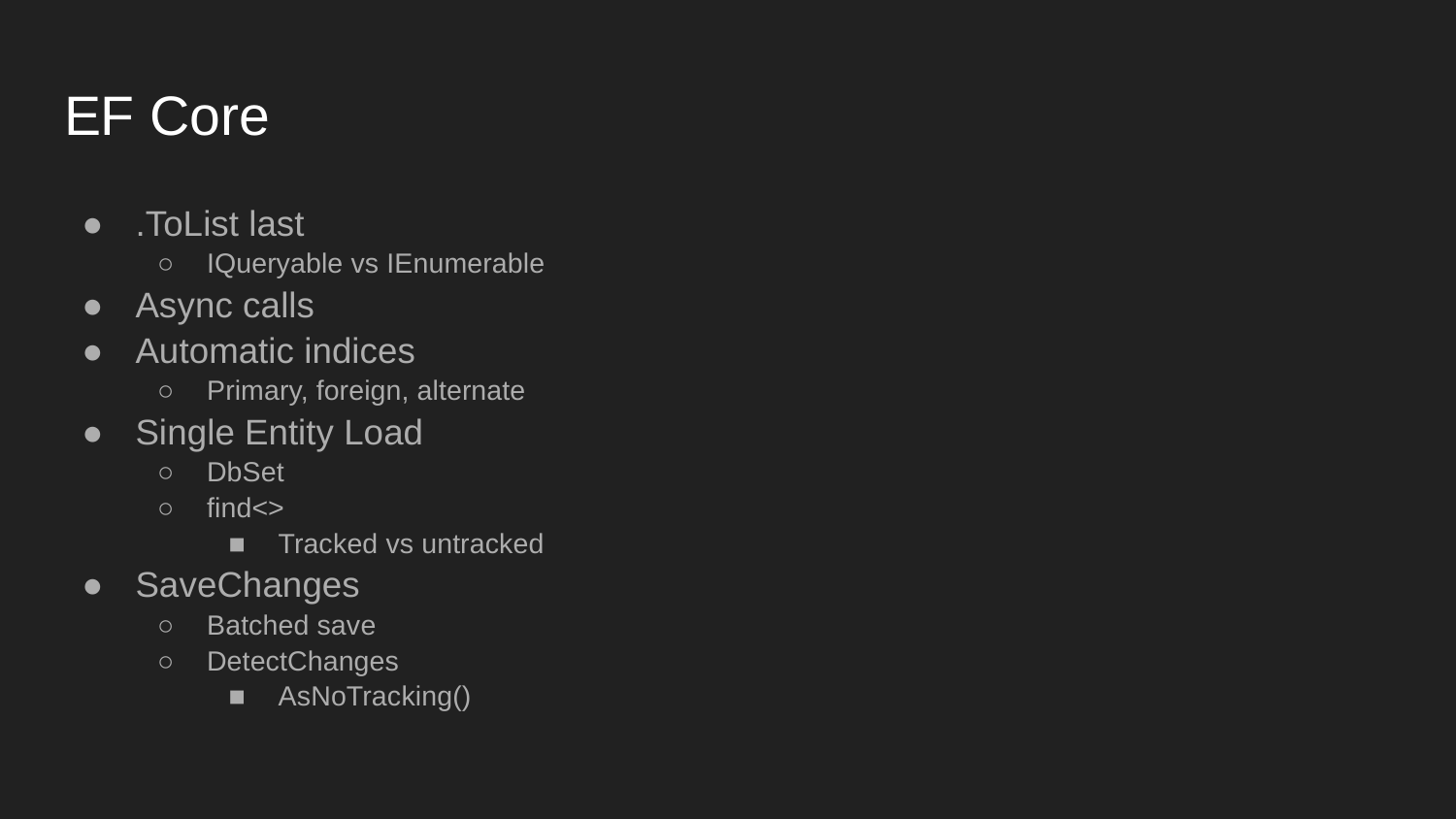

# EF Core
.ToList last
IQueryable vs IEnumerable
Async calls
Automatic indices
Primary, foreign, alternate
Single Entity Load
DbSet
find<>
Tracked vs untracked
SaveChanges
Batched save
DetectChanges
AsNoTracking()